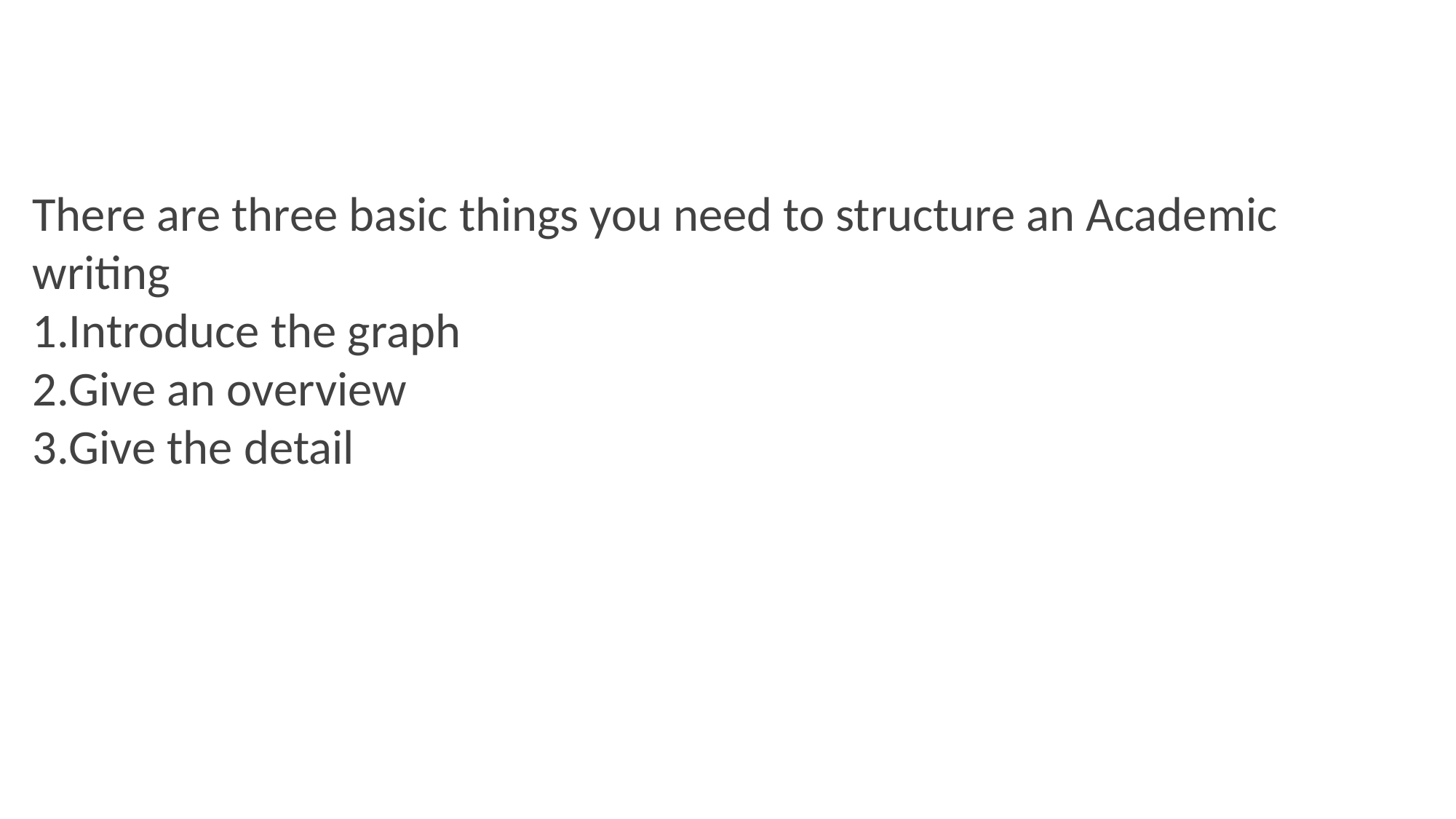

There are three basic things you need to structure an Academic writing
Introduce the graph
Give an overview
Give the detail